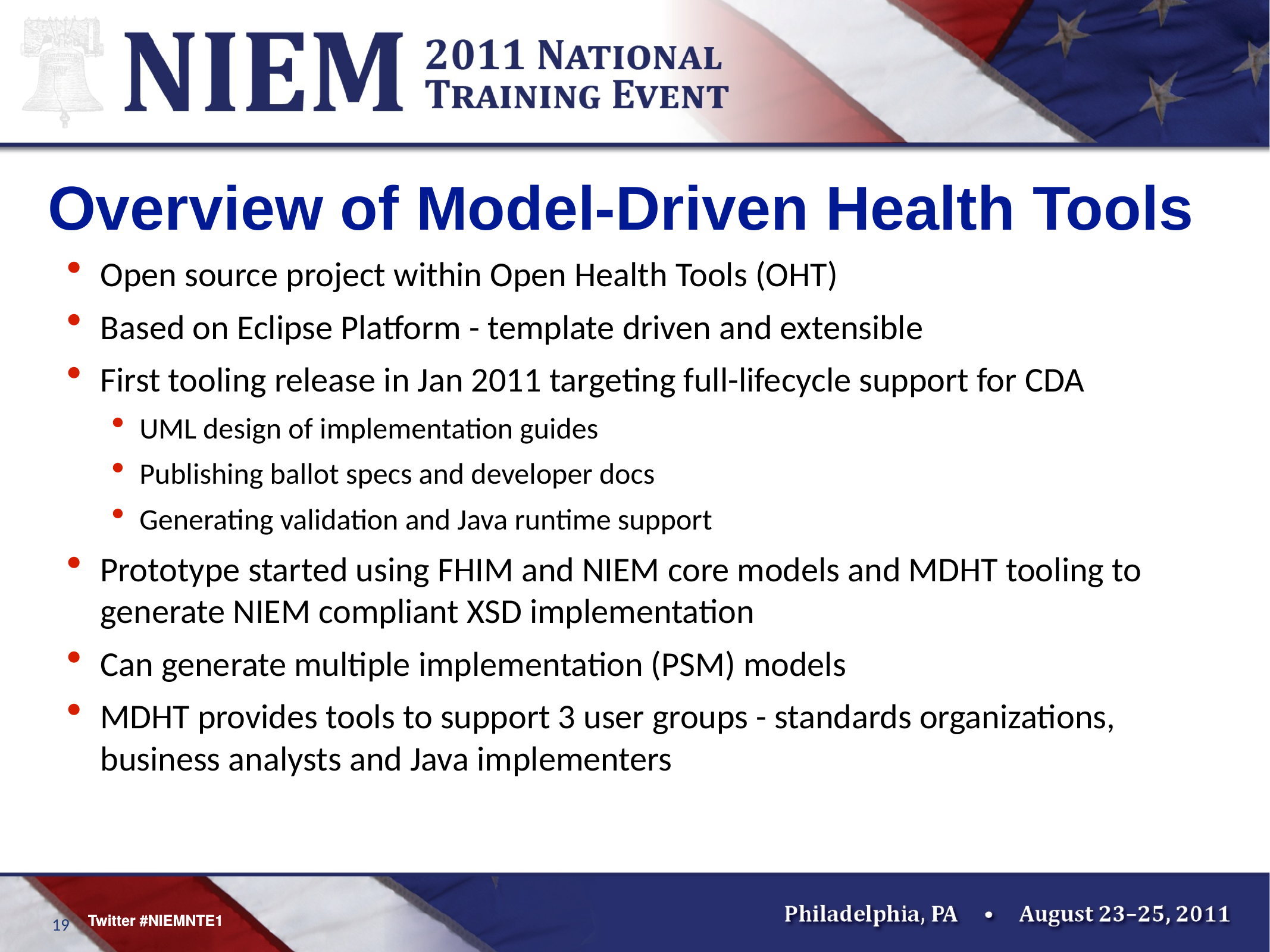

# Overview of Model-Driven Health Tools
Open source project within Open Health Tools (OHT)
Based on Eclipse Platform - template driven and extensible
First tooling release in Jan 2011 targeting full-lifecycle support for CDA
UML design of implementation guides
Publishing ballot specs and developer docs
Generating validation and Java runtime support
Prototype started using FHIM and NIEM core models and MDHT tooling to generate NIEM compliant XSD implementation
Can generate multiple implementation (PSM) models
MDHT provides tools to support 3 user groups - standards organizations, business analysts and Java implementers
Twitter #NIEMNTE1
19